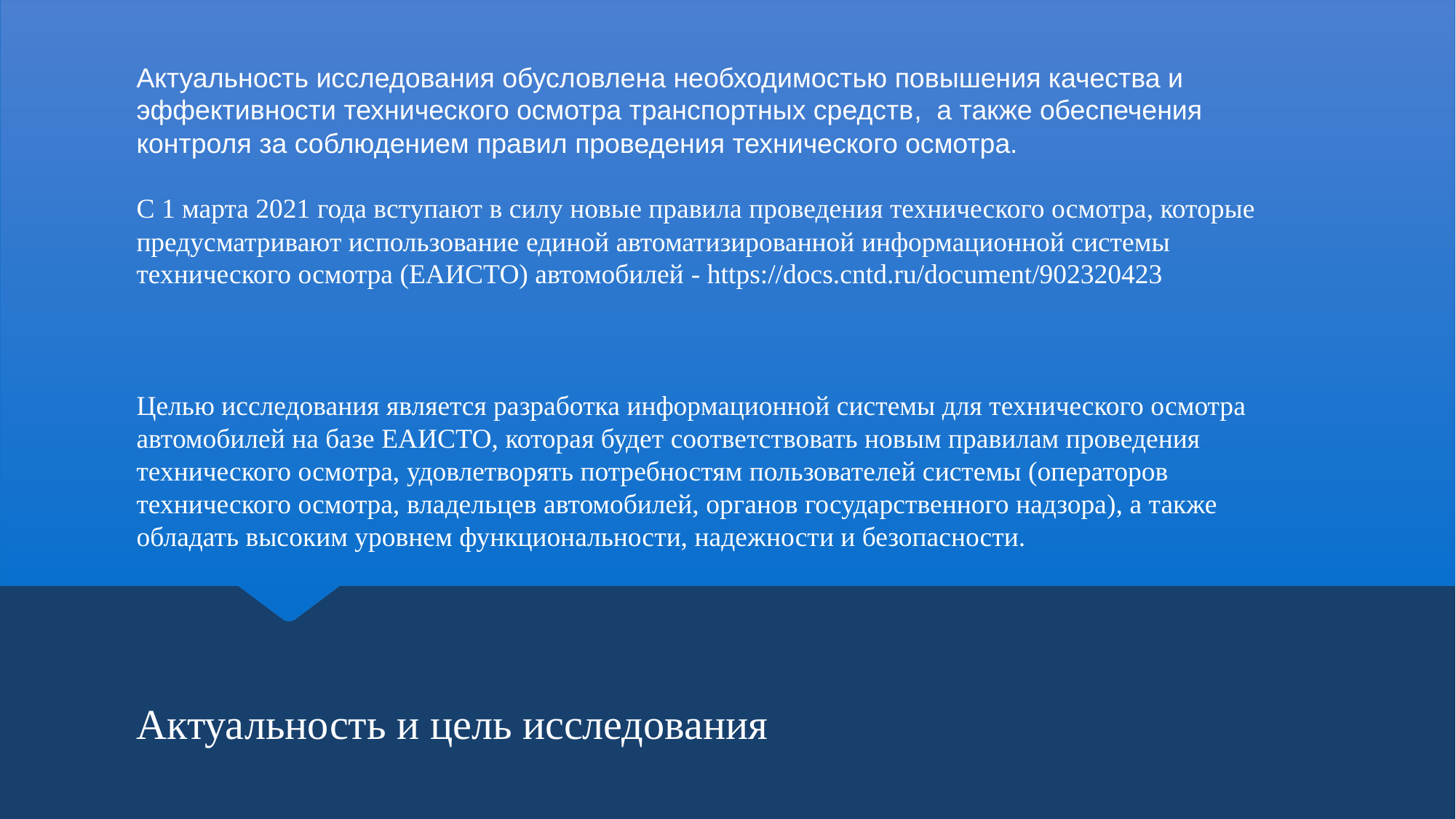

# КУРСОВАЯ РАБОТА   по ПМ.02 «Осуществление интеграции программных модулей» МДК 02.01 «Технология разработки программного обеспечения» Тема: Разработка информационной системы для технического осмотра автомобилей
Актуальность исследования обусловлена необходимостью повышения качества и эффективности технического осмотра транспортных средств,  а также обеспечения контроля за соблюдением правил проведения технического осмотра.

С 1 марта 2021 года вступают в силу новые правила проведения технического осмотра, которые предусматривают использование единой автоматизированной информационной системы технического осмотра (ЕАИСТО) автомобилей - https://docs.cntd.ru/document/902320423
Целью исследования является разработка информационной системы для технического осмотра автомобилей на базе ЕАИСТО, которая будет соответствовать новым правилам проведения технического осмотра, удовлетворять потребностям пользователей системы (операторов технического осмотра, владельцев автомобилей, органов государственного надзора), а также обладать высоким уровнем функциональности, надежности и безопасности.
Выполнил студент 4 курса
Группы ИП193
Евсеенко И.Н.
Руководитель Лукьянова Светлана Павловна

Актуальность и цель исследования